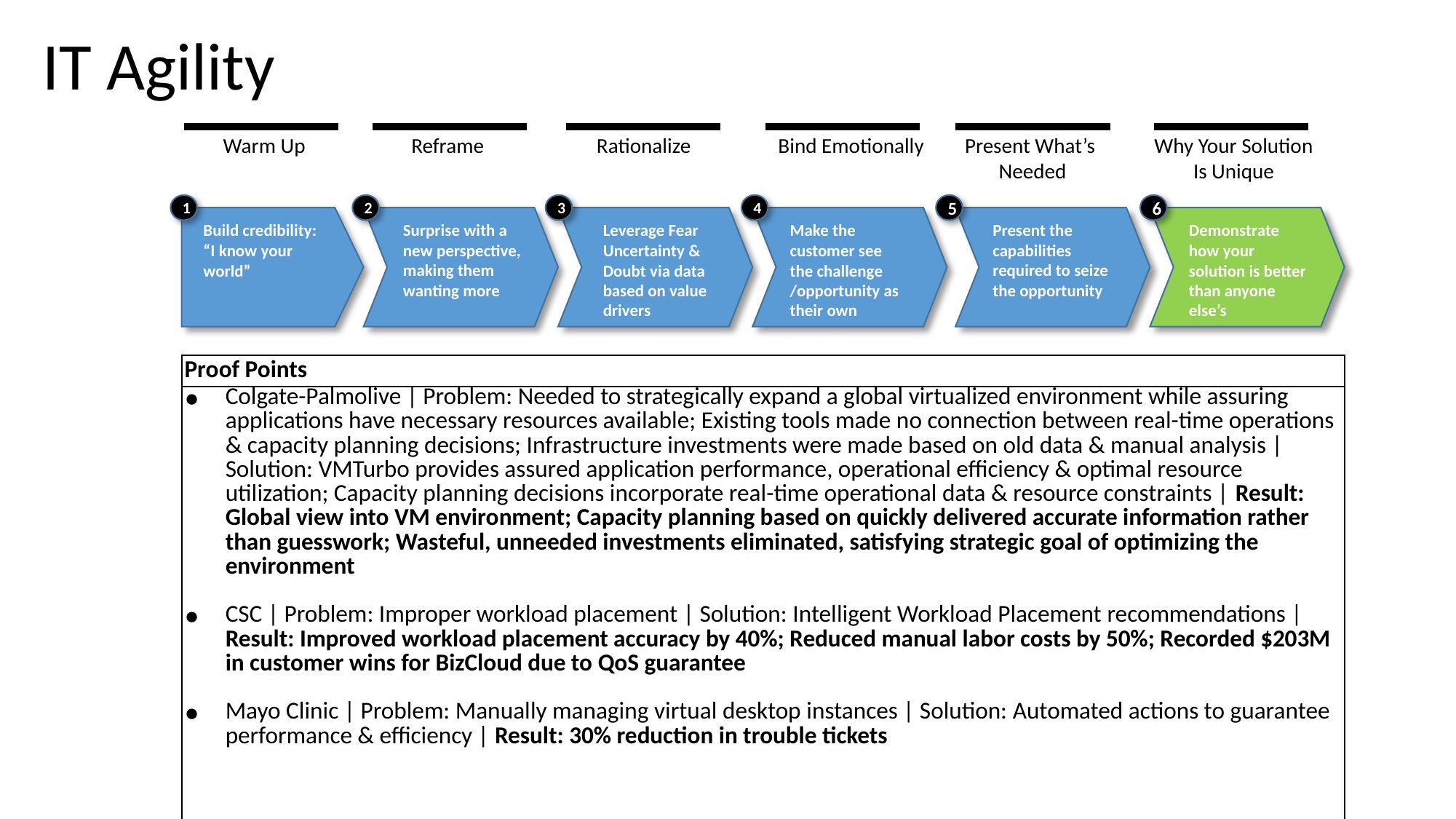

IT Agility
Warm Up
Reframe
Rationalize
Bind Emotionally
Present What’s
Needed
Why Your Solution
Is Unique
1
2
3
4
5
6

Build credibility:
“I know your world”
Surprise with a new perspective, making them wanting more
Leverage Fear Uncertainty & Doubt via data based on value drivers
Make the customer see the challenge
/opportunity as their own
Present the capabilities required to seize the opportunity
Demonstrate how your solution is better than anyone else’s
| Proof Points |
| --- |
| Colgate-Palmolive | Problem: Needed to strategically expand a global virtualized environment while assuring applications have necessary resources available; Existing tools made no connection between real-time operations & capacity planning decisions; Infrastructure investments were made based on old data & manual analysis | Solution: VMTurbo provides assured application performance, operational efficiency & optimal resource utilization; Capacity planning decisions incorporate real-time operational data & resource constraints | Result: Global view into VM environment; Capacity planning based on quickly delivered accurate information rather than guesswork; Wasteful, unneeded investments eliminated, satisfying strategic goal of optimizing the environment CSC | Problem: Improper workload placement | Solution: Intelligent Workload Placement recommendations | Result: Improved workload placement accuracy by 40%; Reduced manual labor costs by 50%; Recorded $203M in customer wins for BizCloud due to QoS guarantee Mayo Clinic | Problem: Manually managing virtual desktop instances | Solution: Automated actions to guarantee performance & efficiency | Result: 30% reduction in trouble tickets |